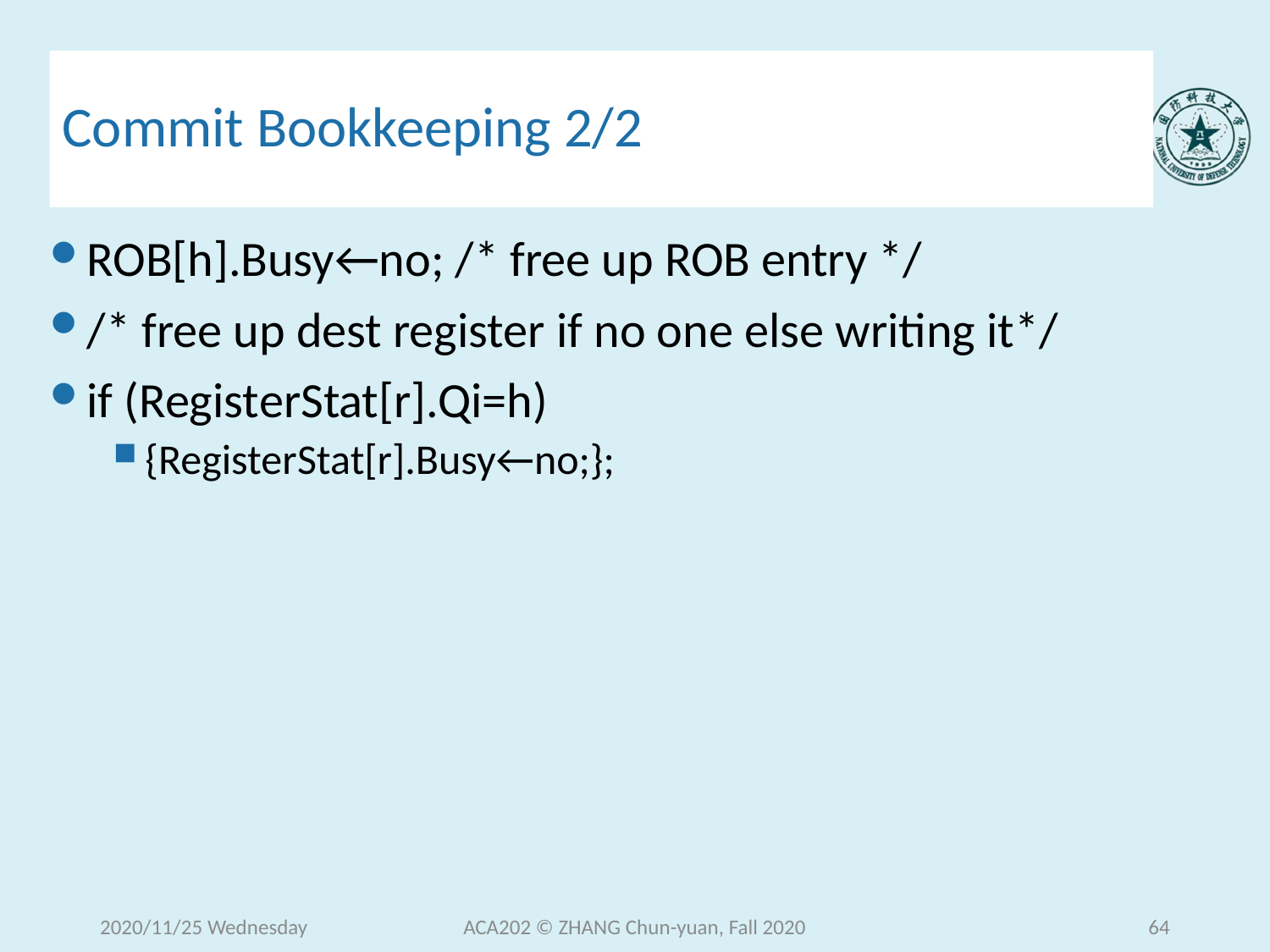

# Commit Bookkeeping 2/2
ROB[h].Busy←no; /* free up ROB entry */
/* free up dest register if no one else writing it*/
if (RegisterStat[r].Qi=h)
{RegisterStat[r].Busy←no;};
2020/11/25 Wednesday
ACA202 © ZHANG Chun-yuan, Fall 2020
64